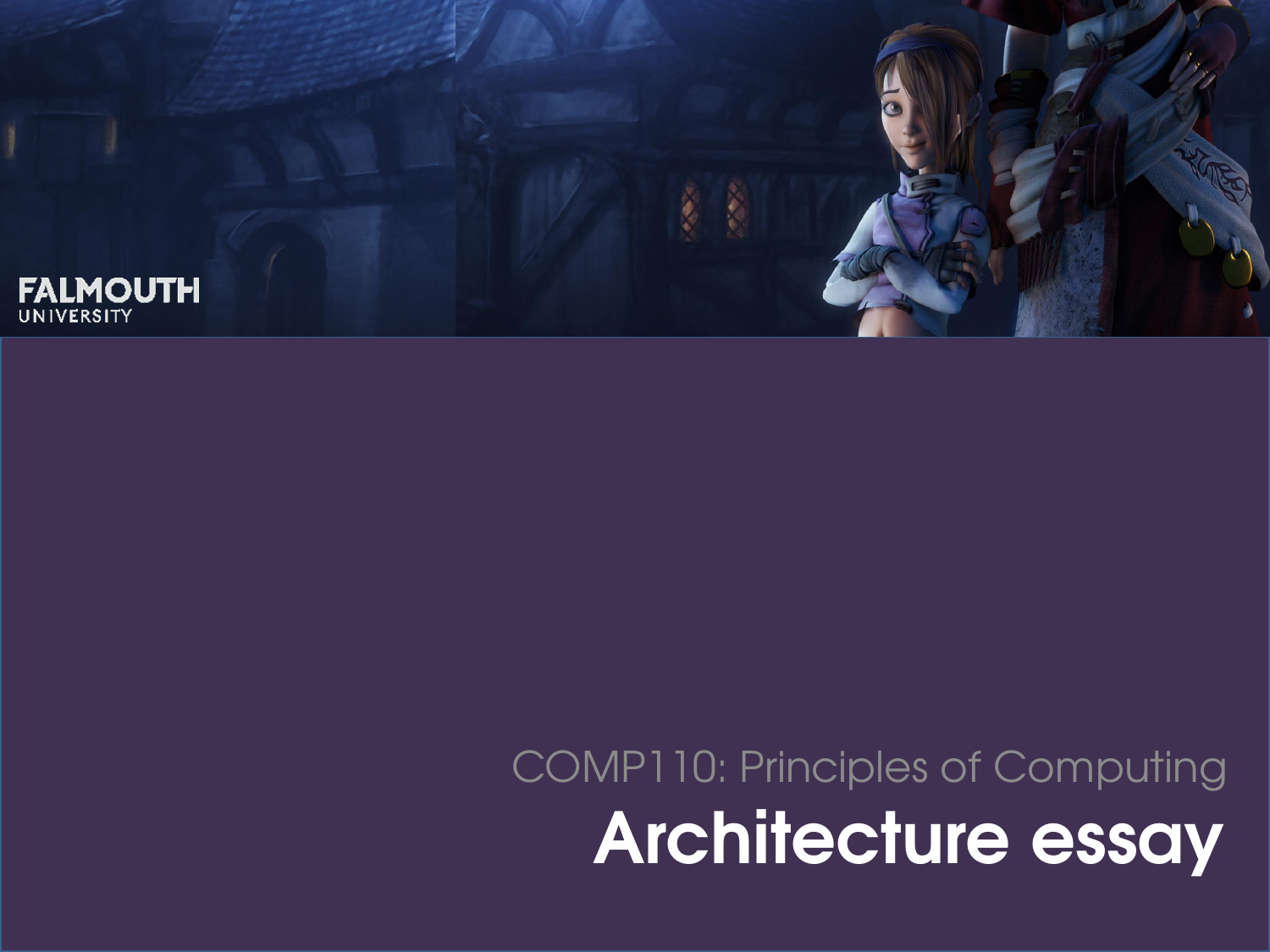

# Architecture essay
COMP110: Principles of Computing